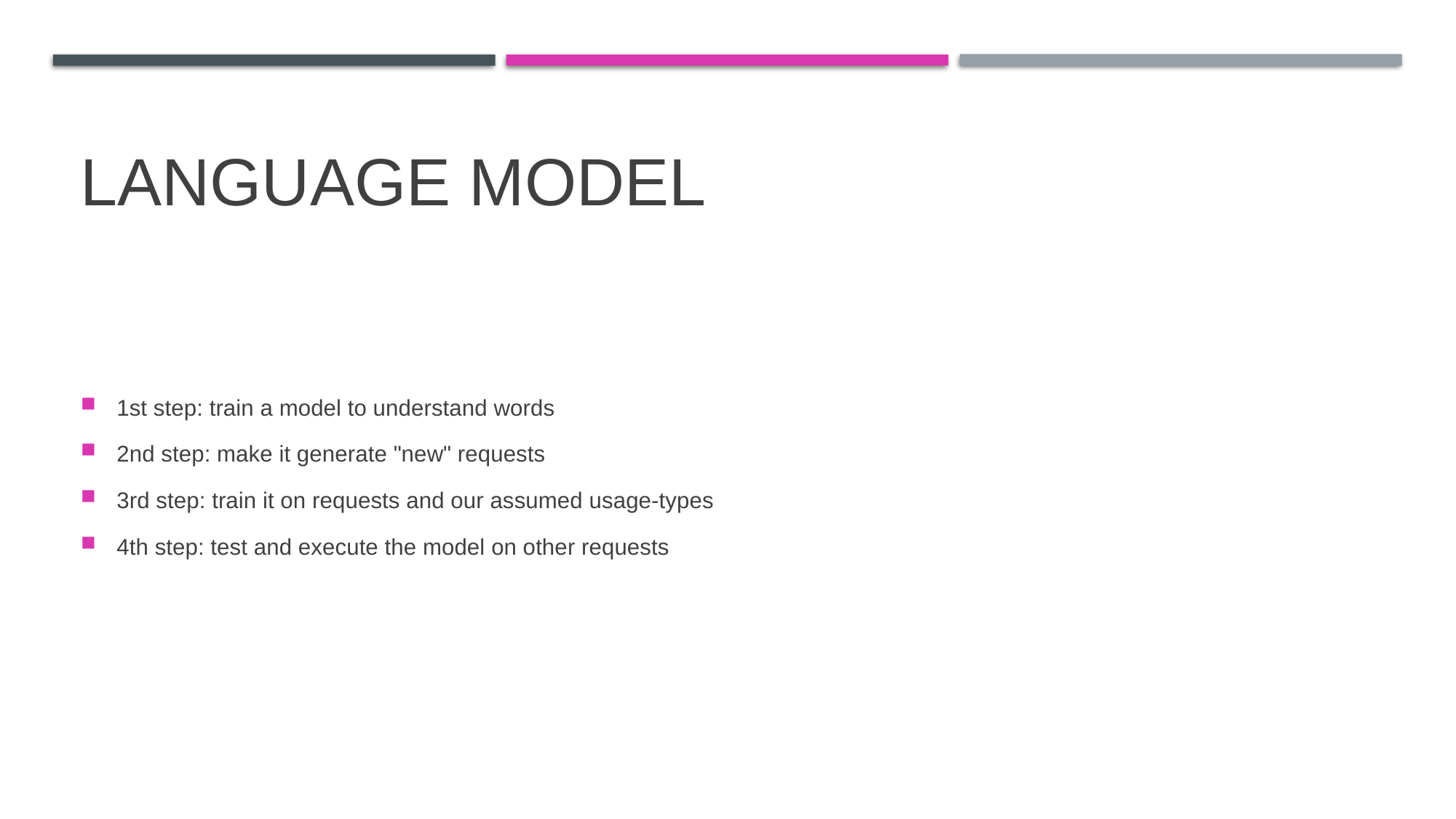

# Language model
1st step: train a model to understand words
2nd step: make it generate "new" requests
3rd step: train it on requests and our assumed usage-types
4th step: test and execute the model on other requests